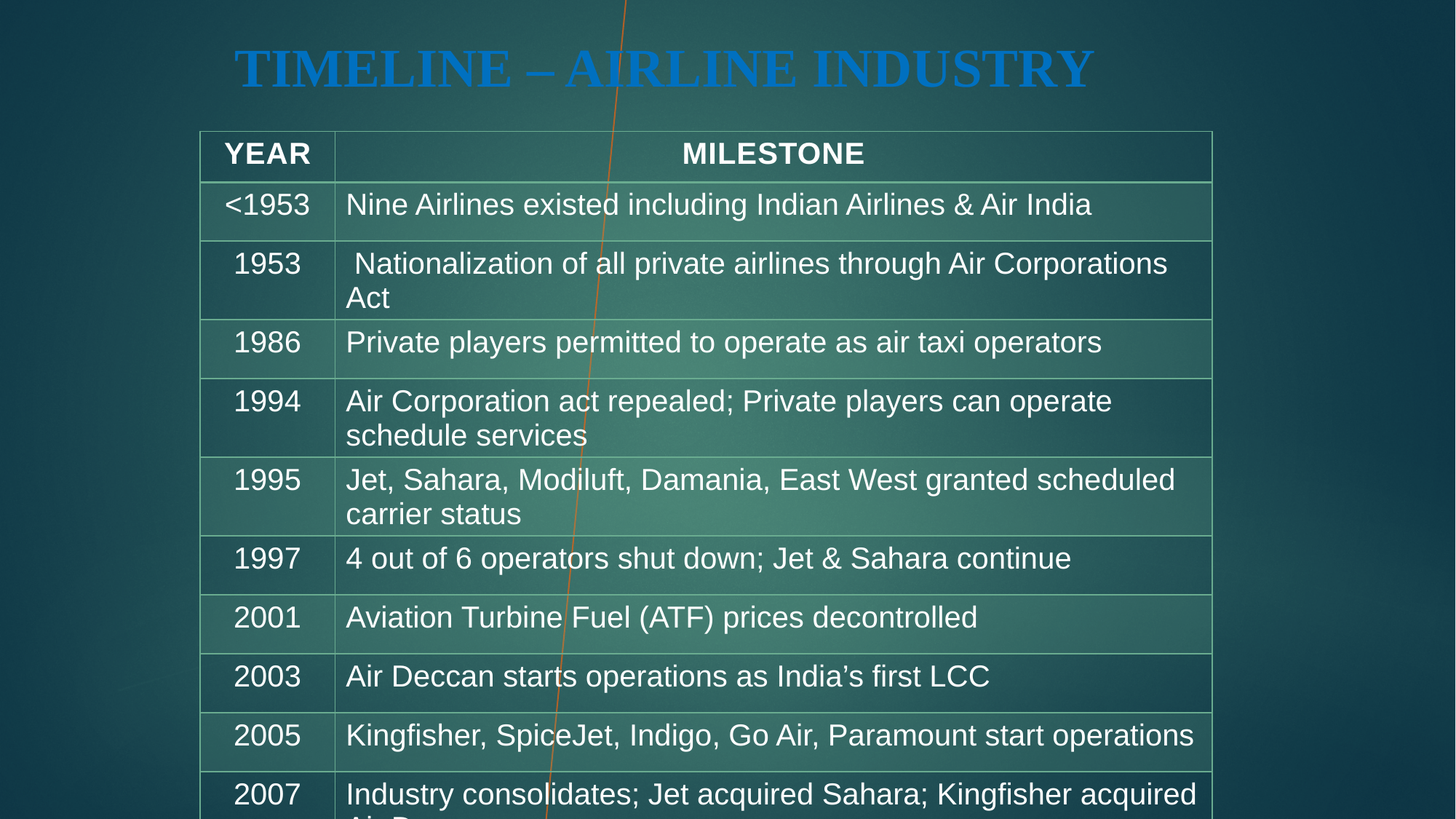

# TIMELINE – AIRLINE INDUSTRY
| YEAR | MILESTONE |
| --- | --- |
| <1953 | Nine Airlines existed including Indian Airlines & Air India |
| 1953 | Nationalization of all private airlines through Air Corporations Act |
| 1986 | Private players permitted to operate as air taxi operators |
| 1994 | Air Corporation act repealed; Private players can operate schedule services |
| 1995 | Jet, Sahara, Modiluft, Damania, East West granted scheduled carrier status |
| 1997 | 4 out of 6 operators shut down; Jet & Sahara continue |
| 2001 | Aviation Turbine Fuel (ATF) prices decontrolled |
| 2003 | Air Deccan starts operations as India’s first LCC |
| 2005 | Kingfisher, SpiceJet, Indigo, Go Air, Paramount start operations |
| 2007 | Industry consolidates; Jet acquired Sahara; Kingfisher acquired Air Deccan |